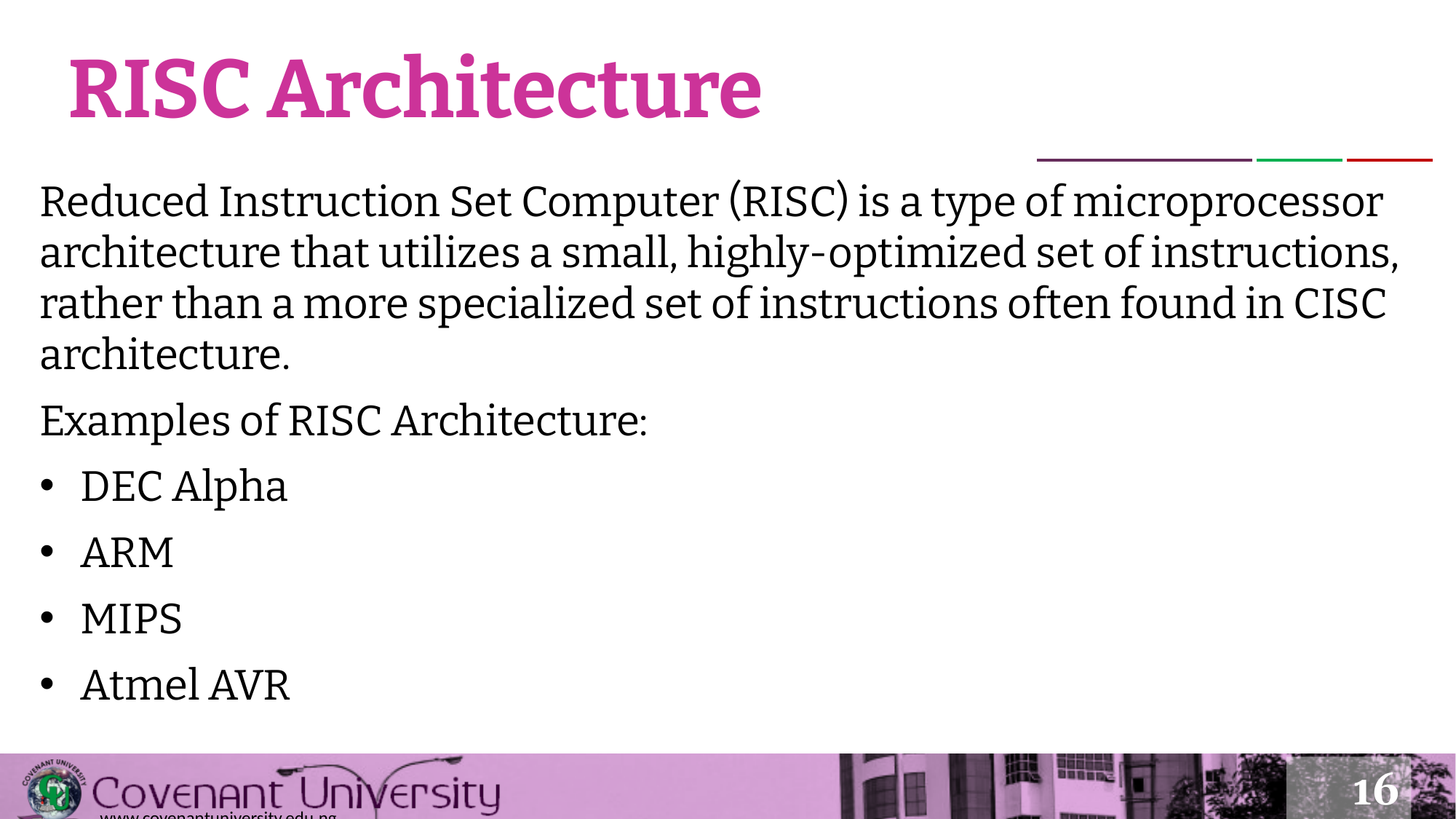

# RISC Architecture
Reduced Instruction Set Computer (RISC) is a type of microprocessor architecture that utilizes a small, highly-optimized set of instructions, rather than a more specialized set of instructions often found in CISC architecture.
Examples of RISC Architecture:
DEC Alpha
ARM
MIPS
Atmel AVR